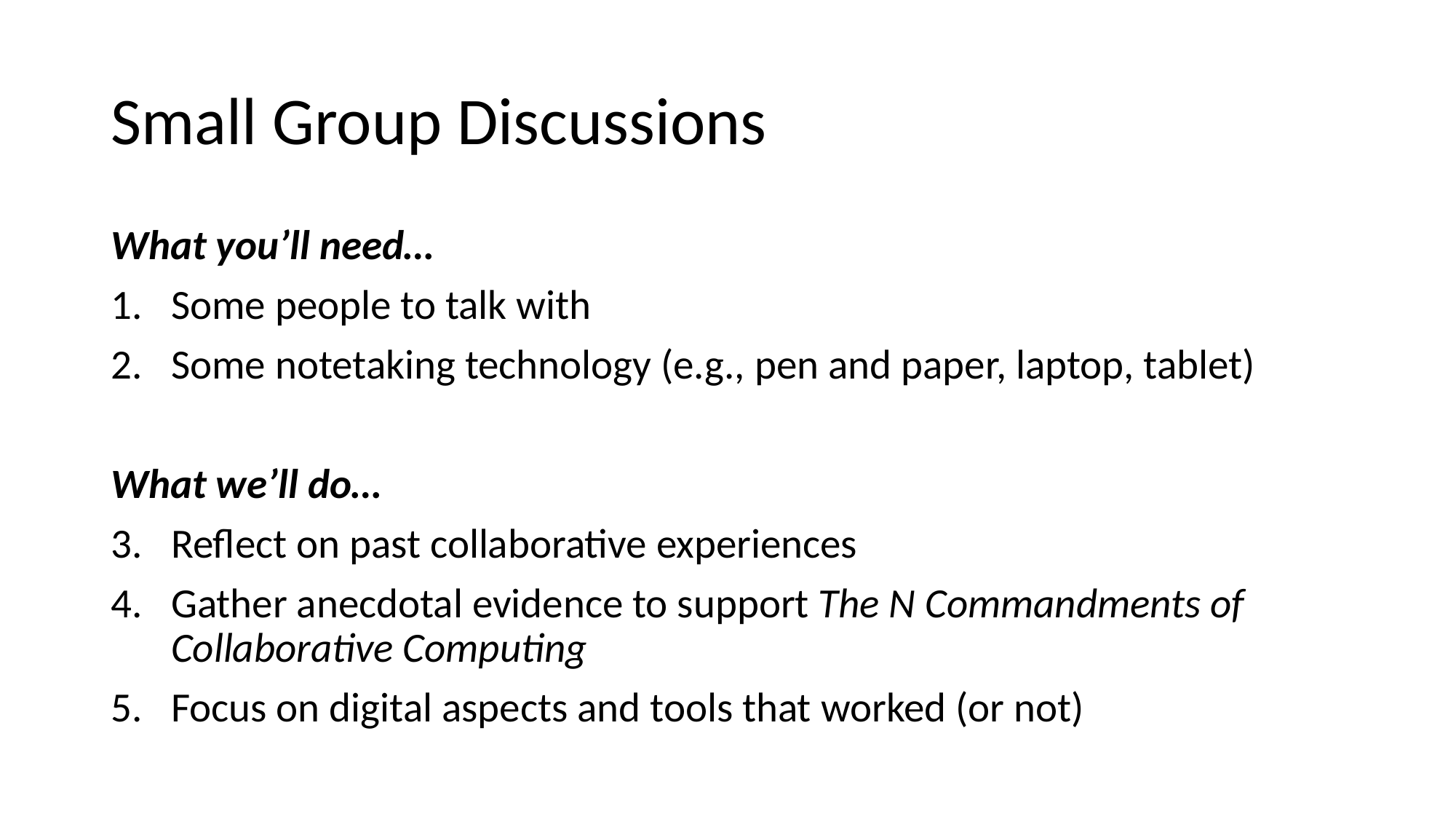

# Small Group Discussions
What you’ll need…
Some people to talk with
Some notetaking technology (e.g., pen and paper, laptop, tablet)

What we’ll do…
Reflect on past collaborative experiences
Gather anecdotal evidence to support The N Commandments of Collaborative Computing
Focus on digital aspects and tools that worked (or not)